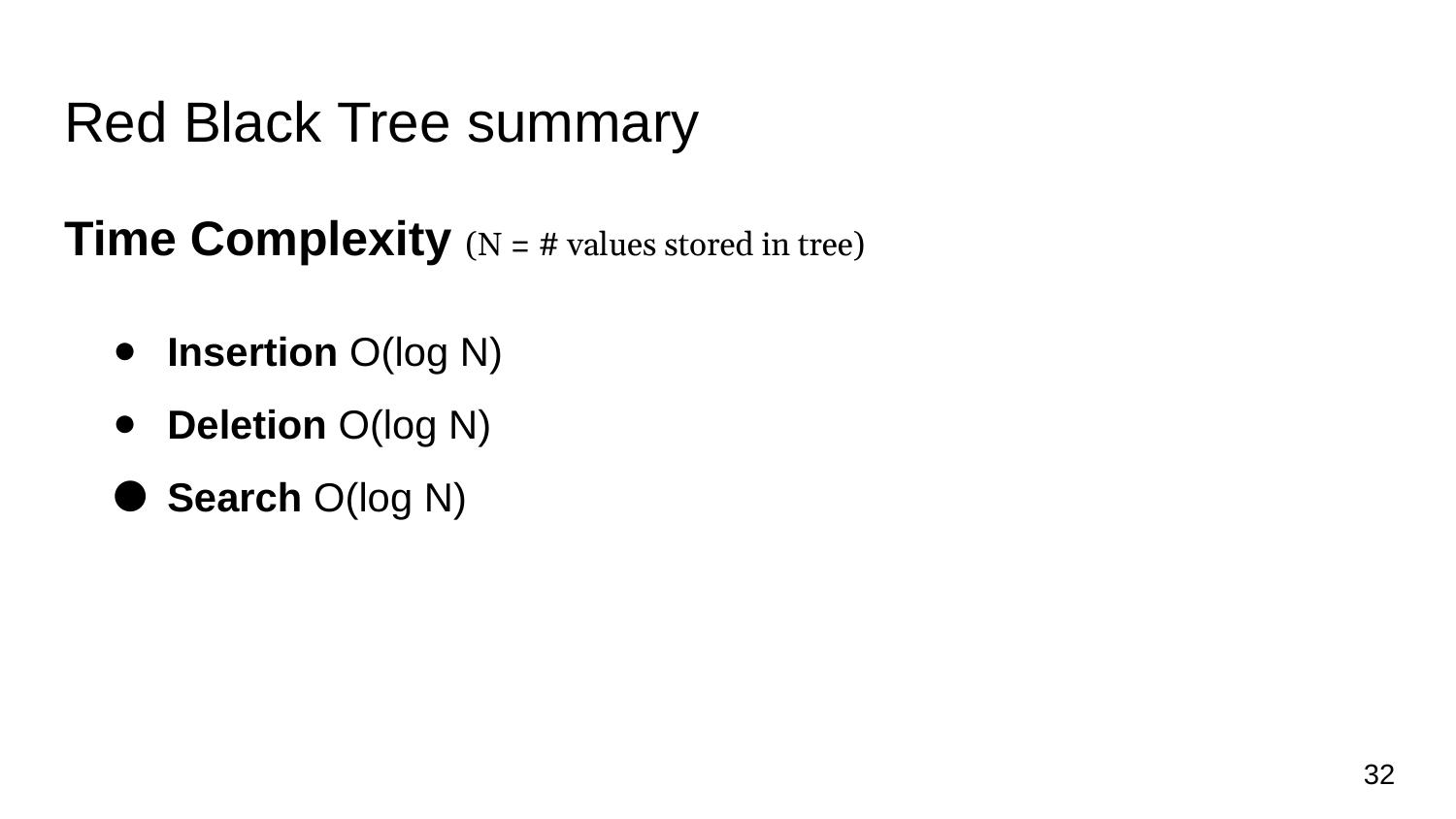

# Red Black Tree summary
Time Complexity (N = # values stored in tree)
Insertion O(log N)
Deletion O(log N)
Search O(log N)

32